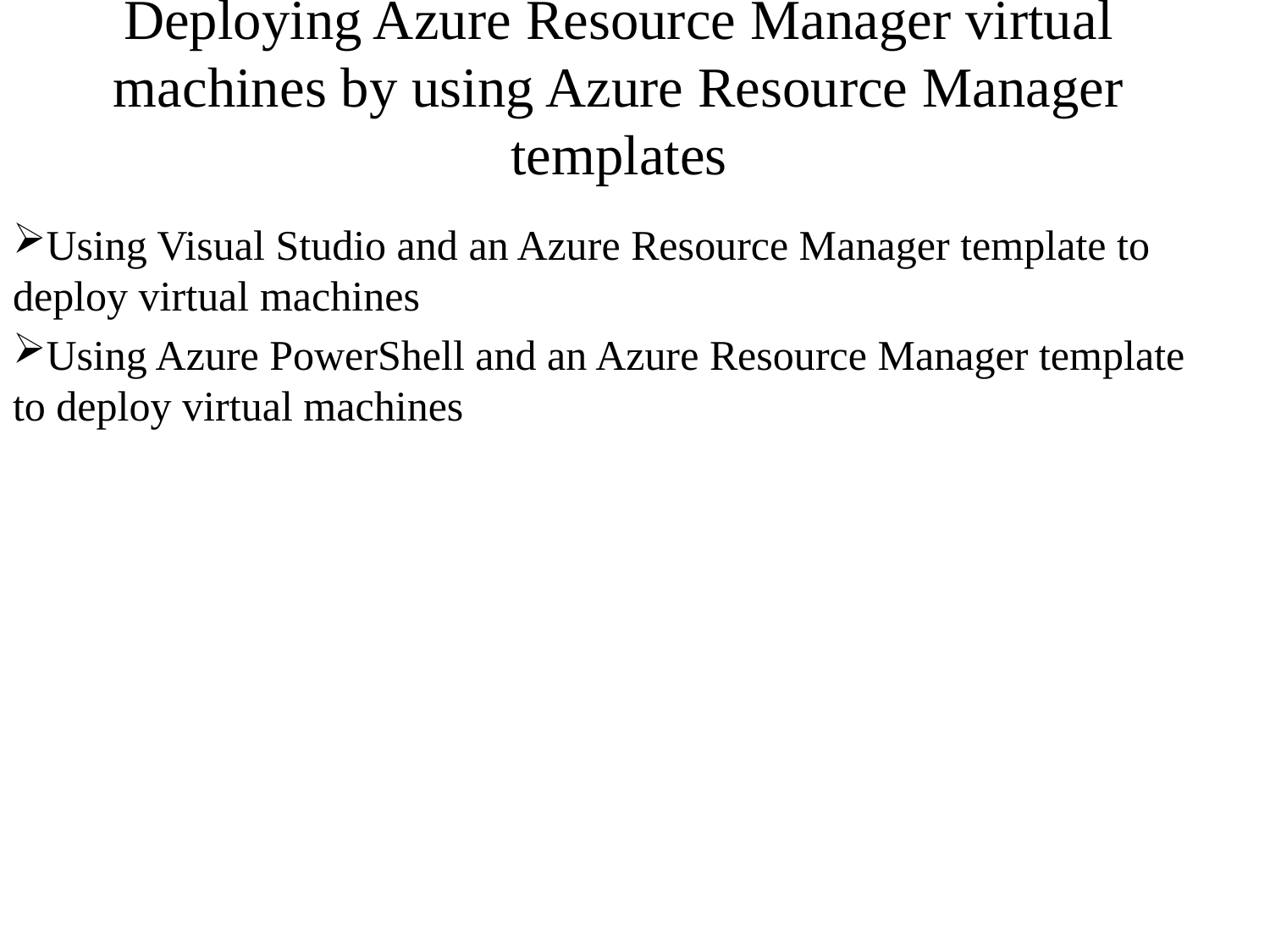

# Deploying Azure Resource Manager virtual machines by using Azure Resource Manager templates
Using Visual Studio and an Azure Resource Manager template to deploy virtual machines
Using Azure PowerShell and an Azure Resource Manager template to deploy virtual machines